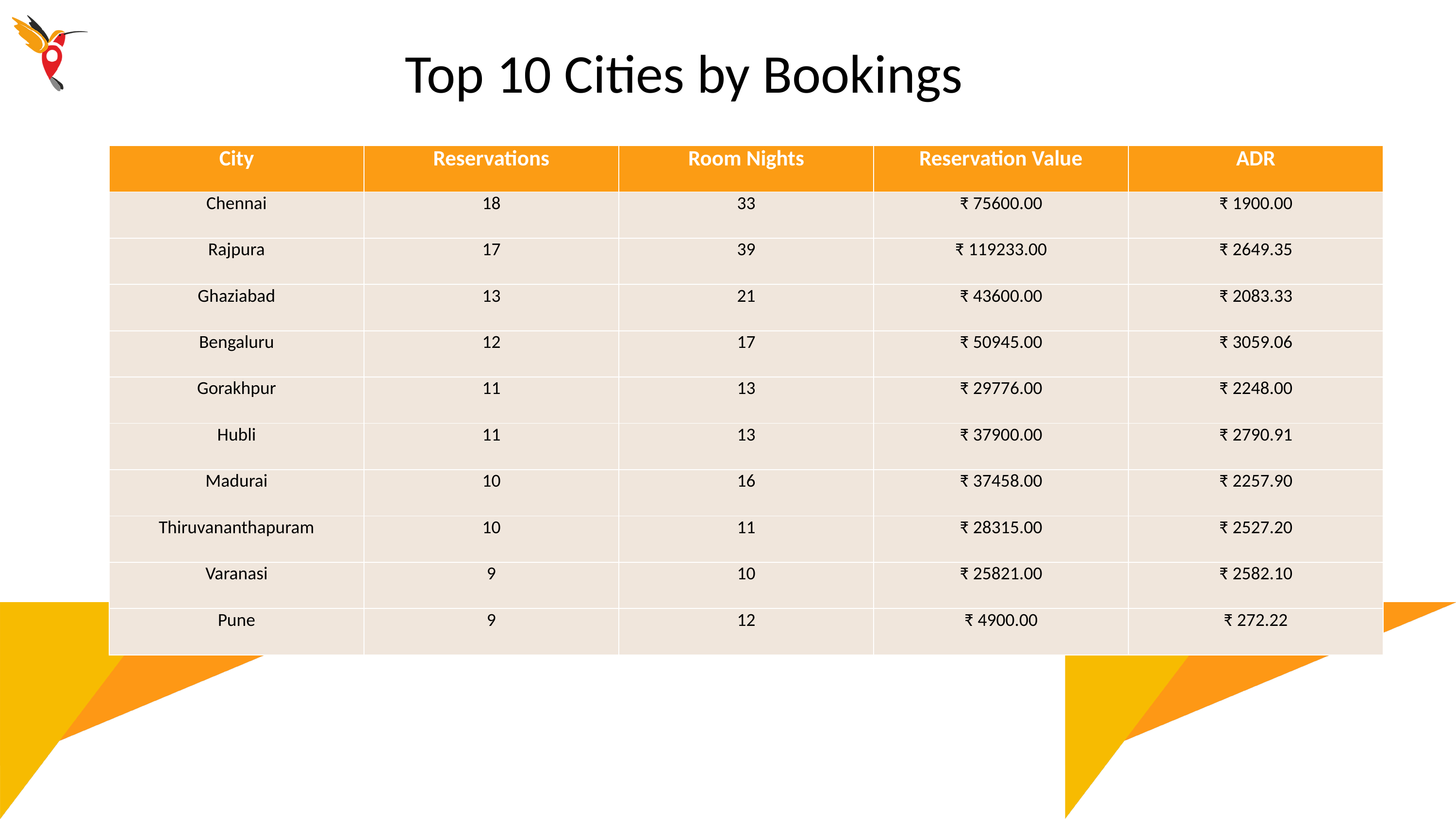

Top 10 Cities by Bookings

| City | Reservations | Room Nights | Reservation Value | ADR |
| --- | --- | --- | --- | --- |
| Chennai | 18 | 33 | ₹ 75600.00 | ₹ 1900.00 |
| Rajpura | 17 | 39 | ₹ 119233.00 | ₹ 2649.35 |
| Ghaziabad | 13 | 21 | ₹ 43600.00 | ₹ 2083.33 |
| Bengaluru | 12 | 17 | ₹ 50945.00 | ₹ 3059.06 |
| Gorakhpur | 11 | 13 | ₹ 29776.00 | ₹ 2248.00 |
| Hubli | 11 | 13 | ₹ 37900.00 | ₹ 2790.91 |
| Madurai | 10 | 16 | ₹ 37458.00 | ₹ 2257.90 |
| Thiruvananthapuram | 10 | 11 | ₹ 28315.00 | ₹ 2527.20 |
| Varanasi | 9 | 10 | ₹ 25821.00 | ₹ 2582.10 |
| Pune | 9 | 12 | ₹ 4900.00 | ₹ 272.22 |